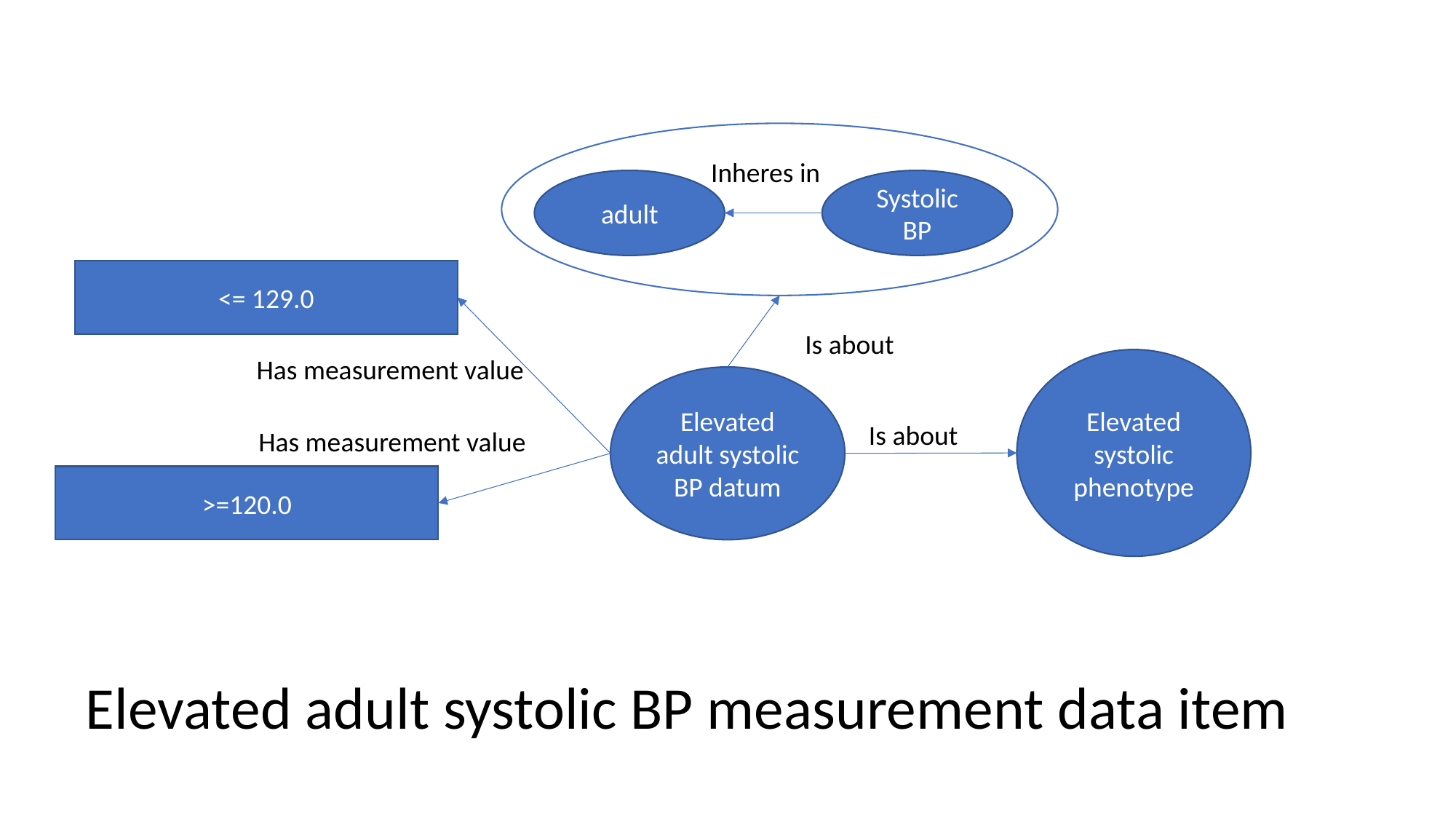

# Elevated adult systolic BP measurement data item

Inheres in
adult
Systolic BP
<= 129.0
Is about
Has measurement value
Elevated systolic phenotype
Elevated adult systolic BP datum
Is about
Has measurement value
>=120.0
Elevated adult systolic BP measurement data item